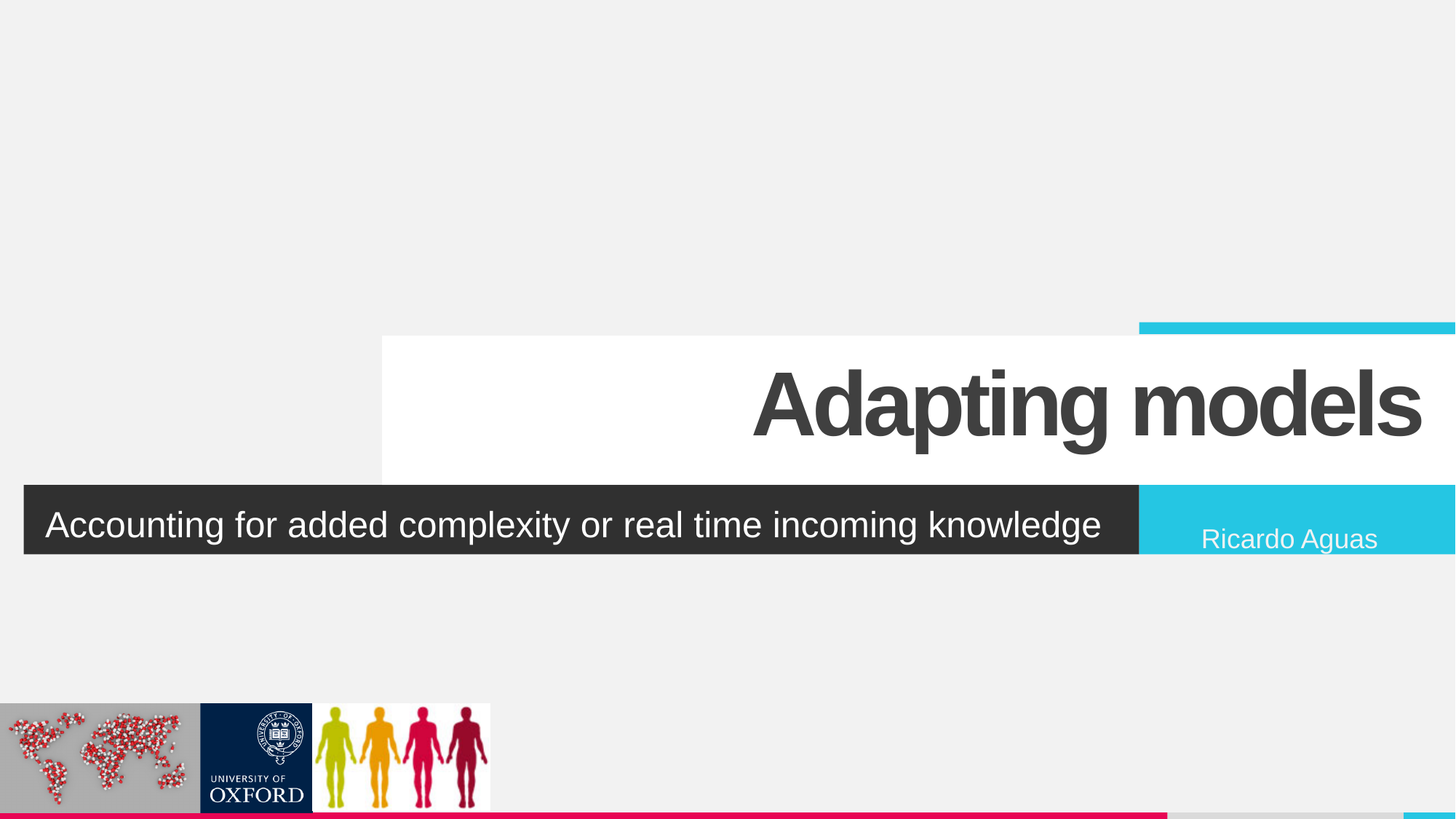

# Adapting models
Accounting for added complexity or real time incoming knowledge
Ricardo Aguas